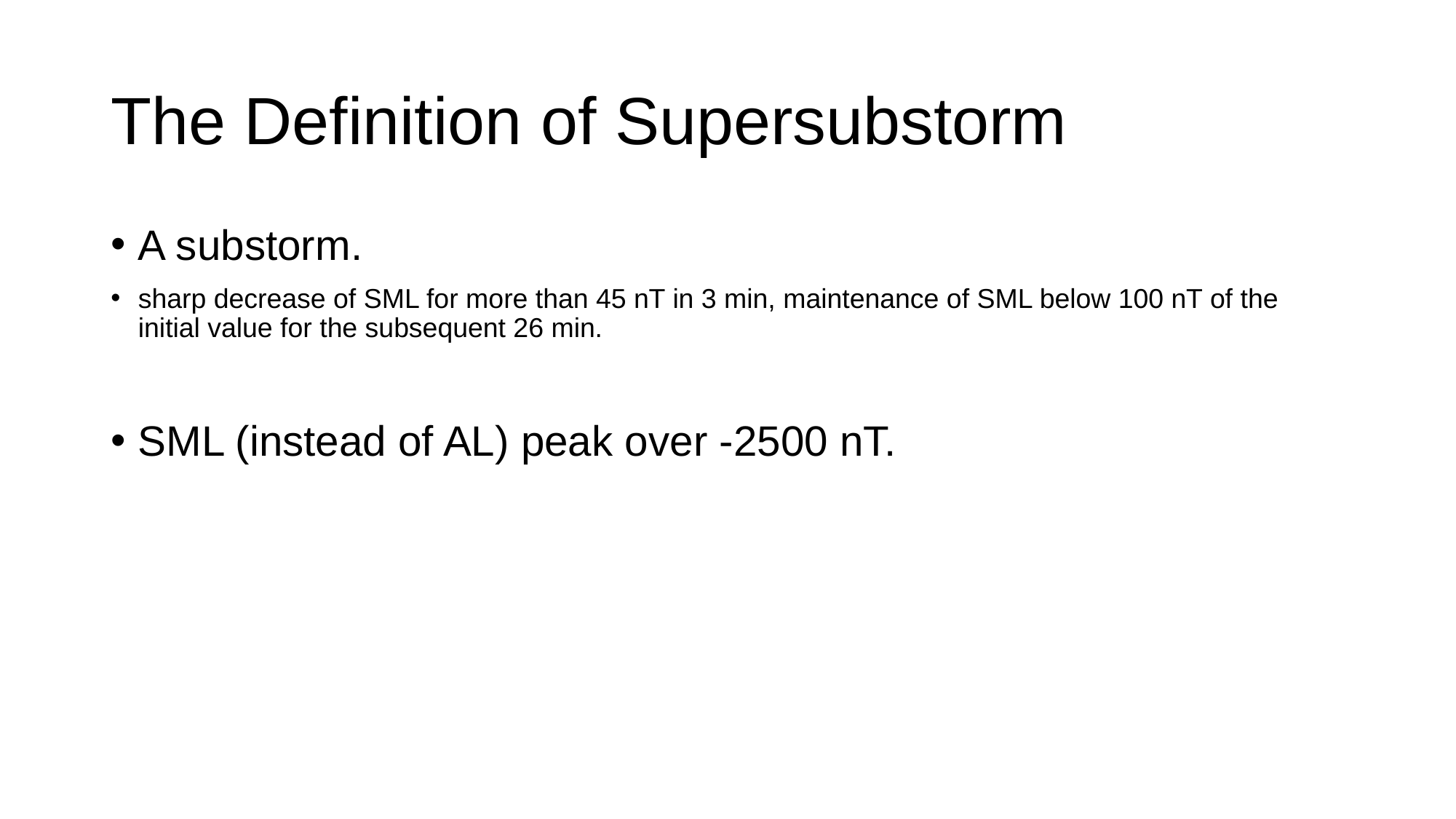

# The Definition of Supersubstorm
A substorm.
sharp decrease of SML for more than 45 nT in 3 min, maintenance of SML below 100 nT of the initial value for the subsequent 26 min.

SML (instead of AL) peak over -2500 nT.